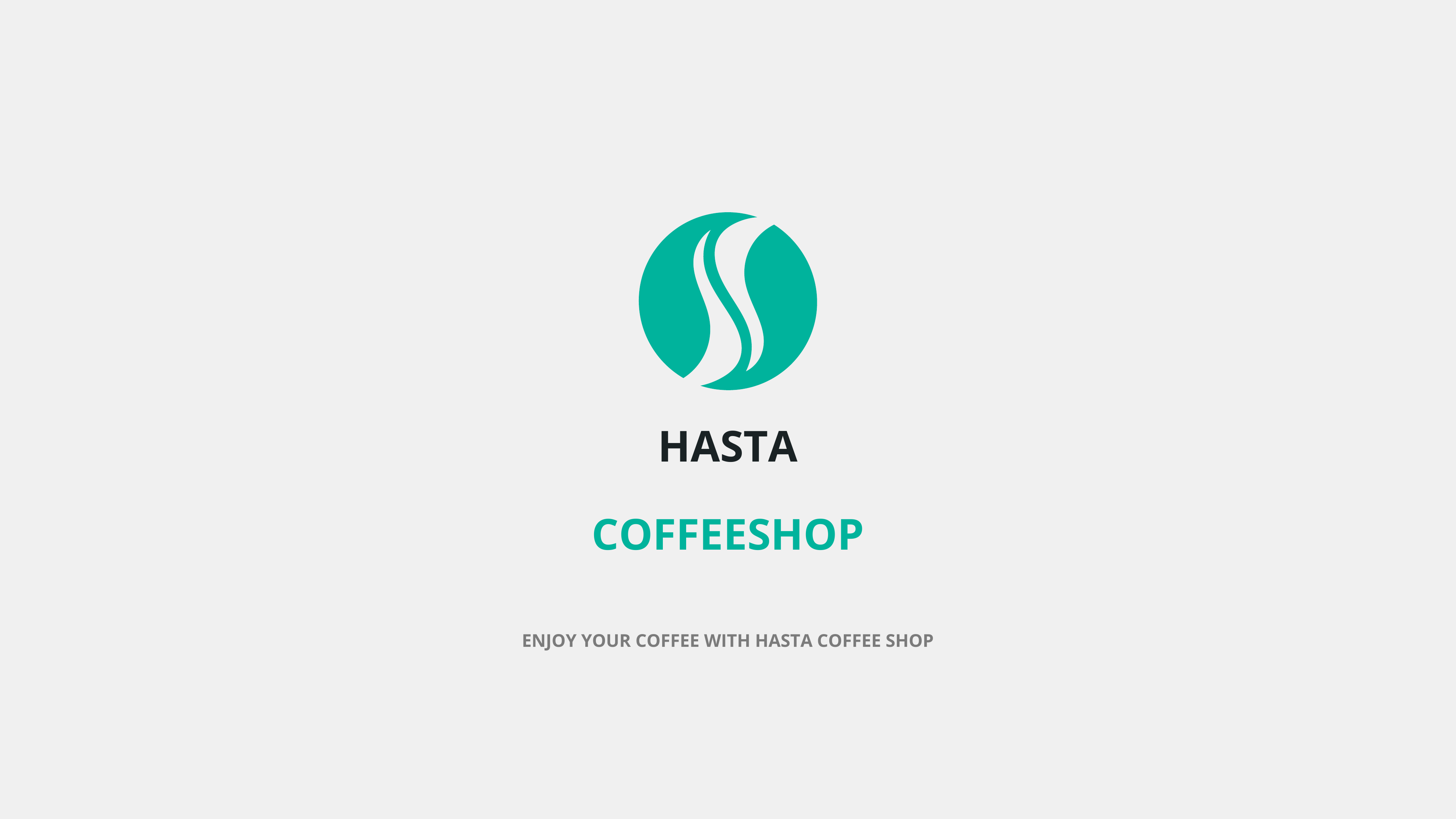

HASTA
COFFEESHOP
ENJOY YOUR COFFEE WITH HASTA COFFEE SHOP